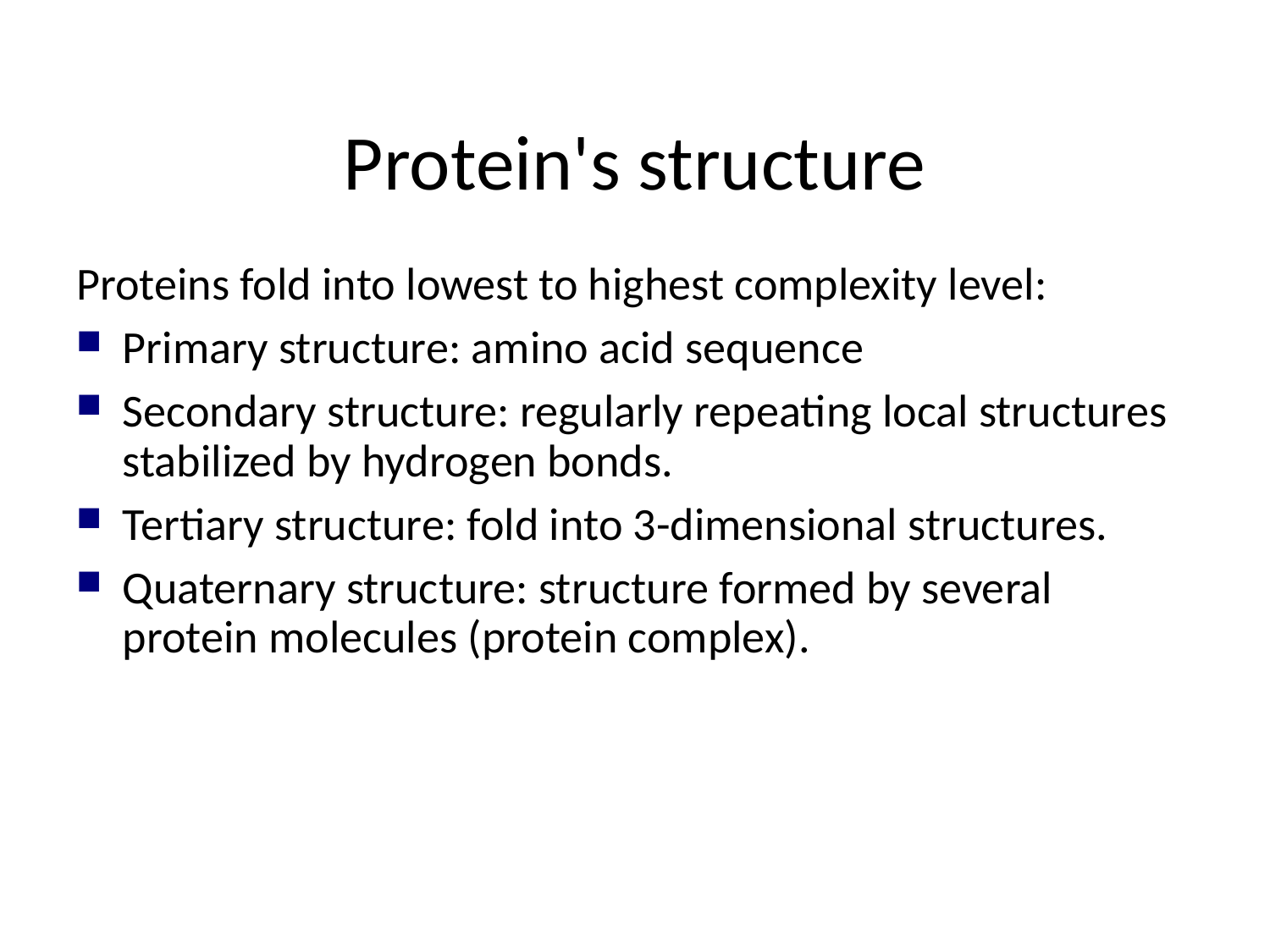

Protein's structure
Proteins fold into lowest to highest complexity level:
Primary structure: amino acid sequence
Secondary structure: regularly repeating local structures stabilized by hydrogen bonds.
Tertiary structure: fold into 3-dimensional structures.
Quaternary structure: structure formed by several protein molecules (protein complex).